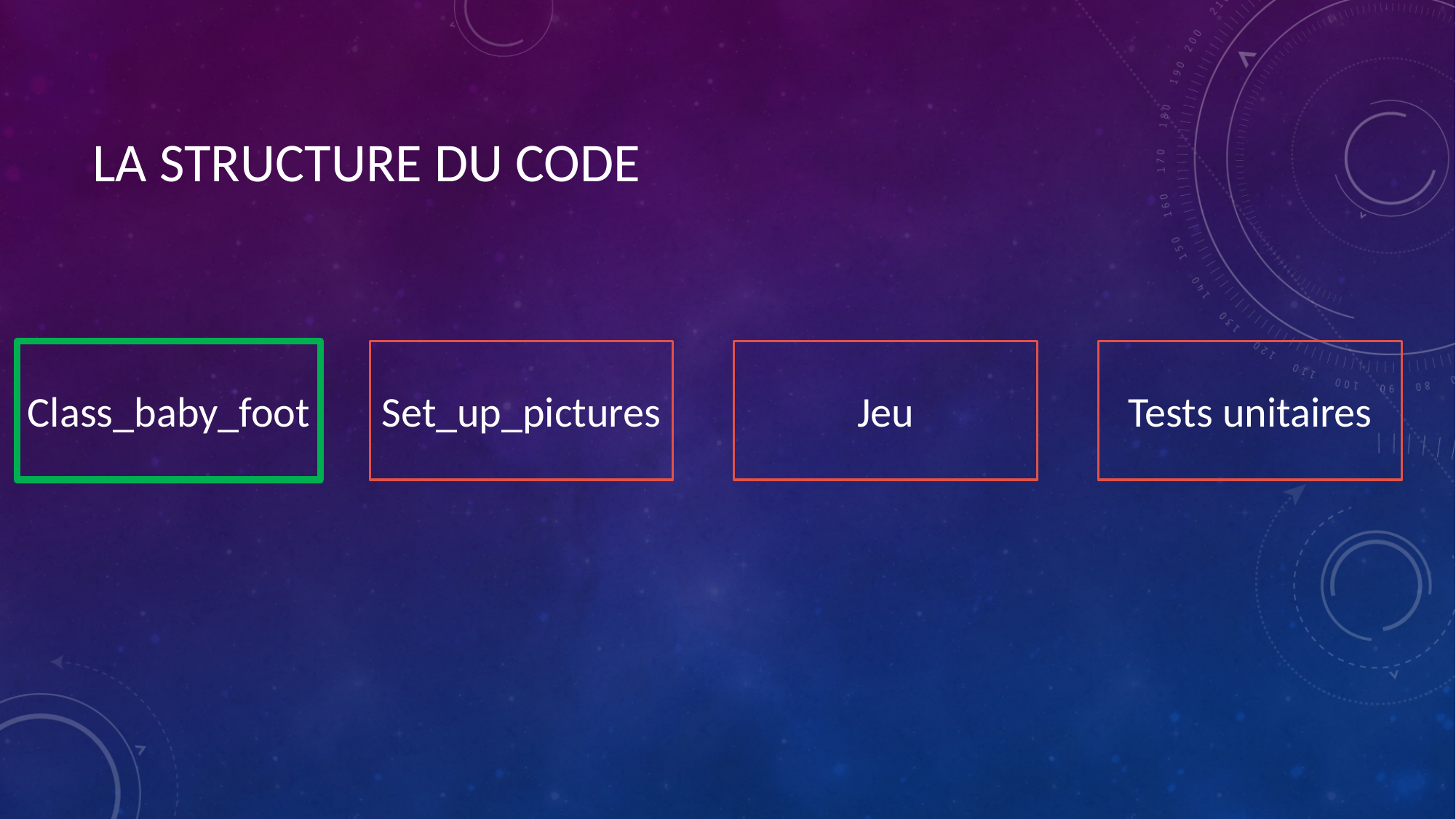

# La structure du code

Class_baby_foot

Jeu

Tests unitaires

Set_up_pictures